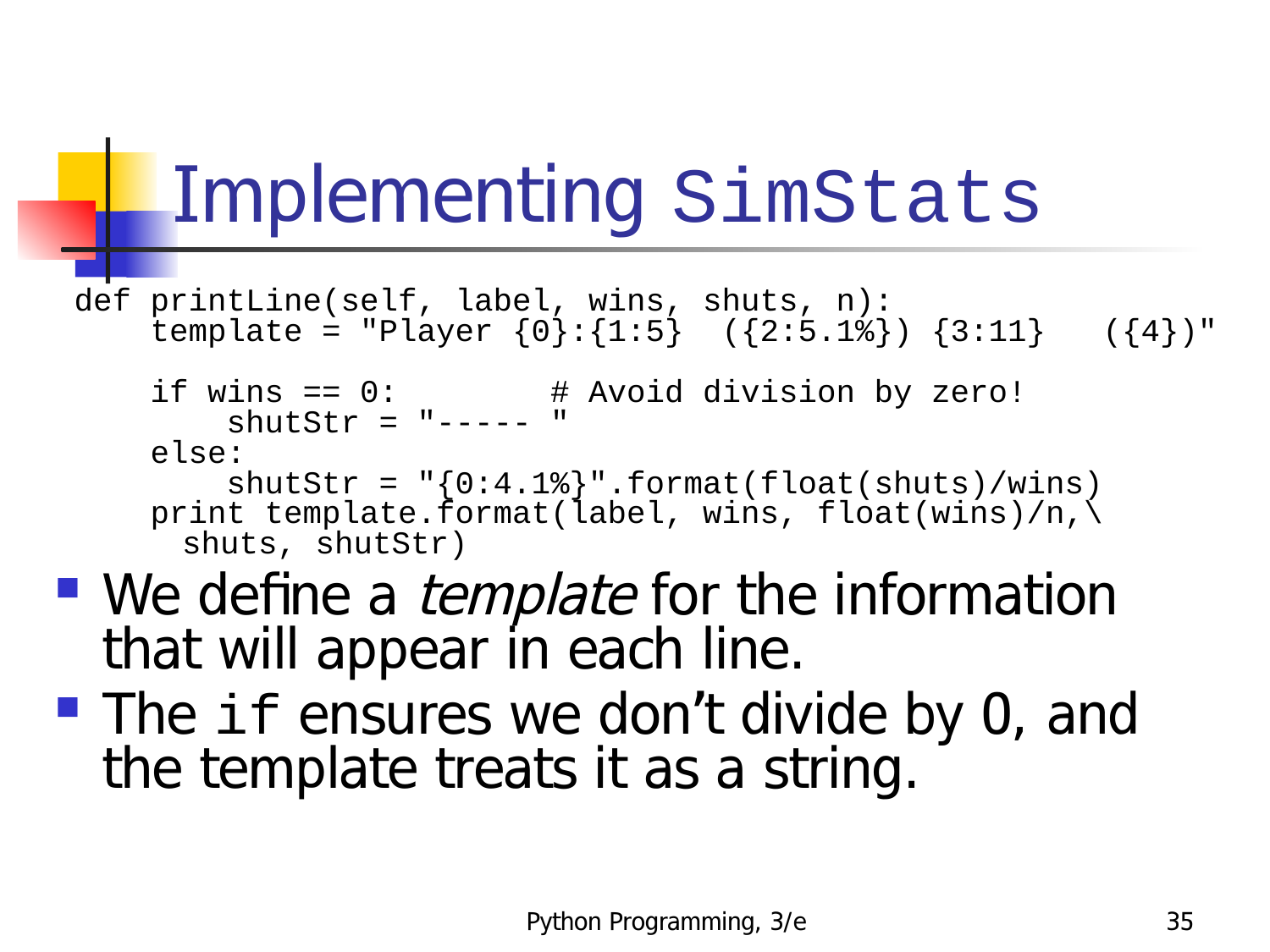

# Implementing SimStats
 def printLine(self, label, wins, shuts, n):
     template = "Player {0}:{1:5}  ({2:5.1%}) {3:11}   ({4})"
     if wins == 0:        # Avoid division by zero!
         shutStr = "----- "
     else:
         shutStr = "{0:4.1%}".format(float(shuts)/wins)
     print template.format(label, wins, float(wins)/n,\ 		shuts, shutStr)
We define a template for the information that will appear in each line.
The if ensures we don’t divide by 0, and the template treats it as a string.

Python Programming, 3/e
35